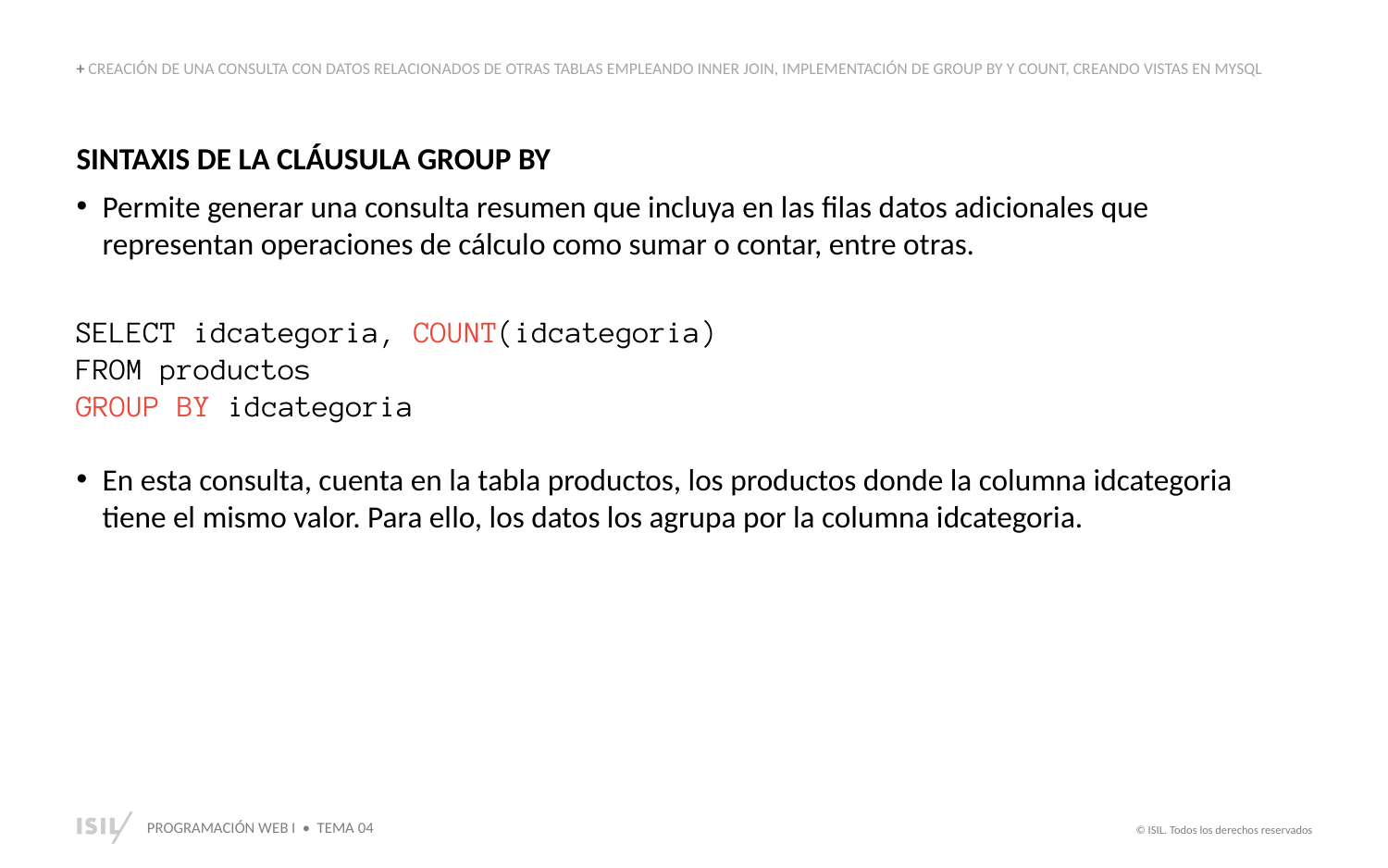

+ CREACIÓN DE UNA CONSULTA CON DATOS RELACIONADOS DE OTRAS TABLAS EMPLEANDO INNER JOIN, IMPLEMENTACIÓN DE GROUP BY Y COUNT, CREANDO VISTAS EN MYSQL
SINTAXIS DE LA CLÁUSULA GROUP BY
Permite generar una consulta resumen que incluya en las filas datos adicionales que representan operaciones de cálculo como sumar o contar, entre otras.

SELECT idcategoria, COUNT(idcategoria)
FROM productos
GROUP BY idcategoria

En esta consulta, cuenta en la tabla productos, los productos donde la columna idcategoria tiene el mismo valor. Para ello, los datos los agrupa por la columna idcategoria.